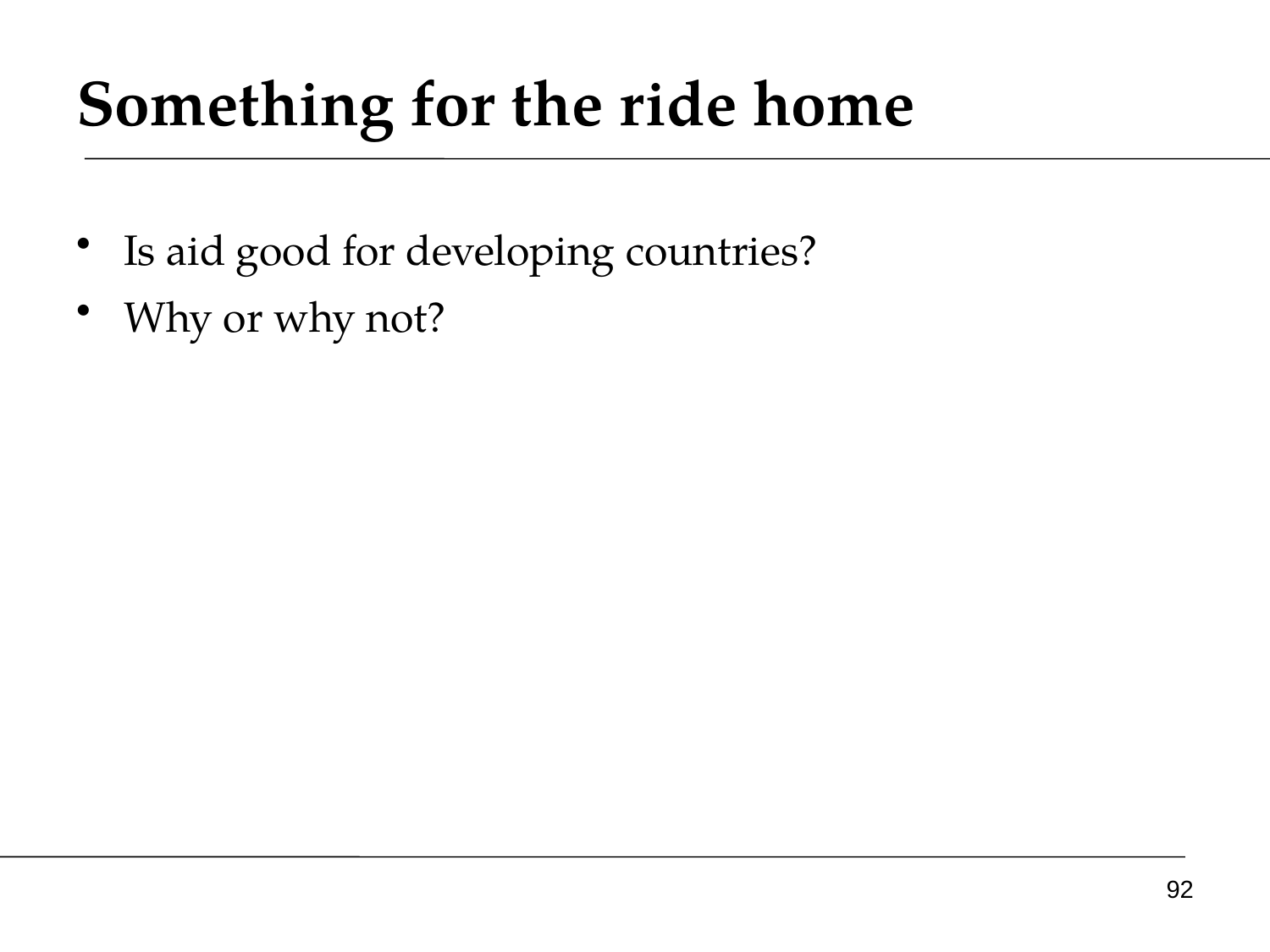

# Something for the ride home
Is aid good for developing countries?
Why or why not?
92